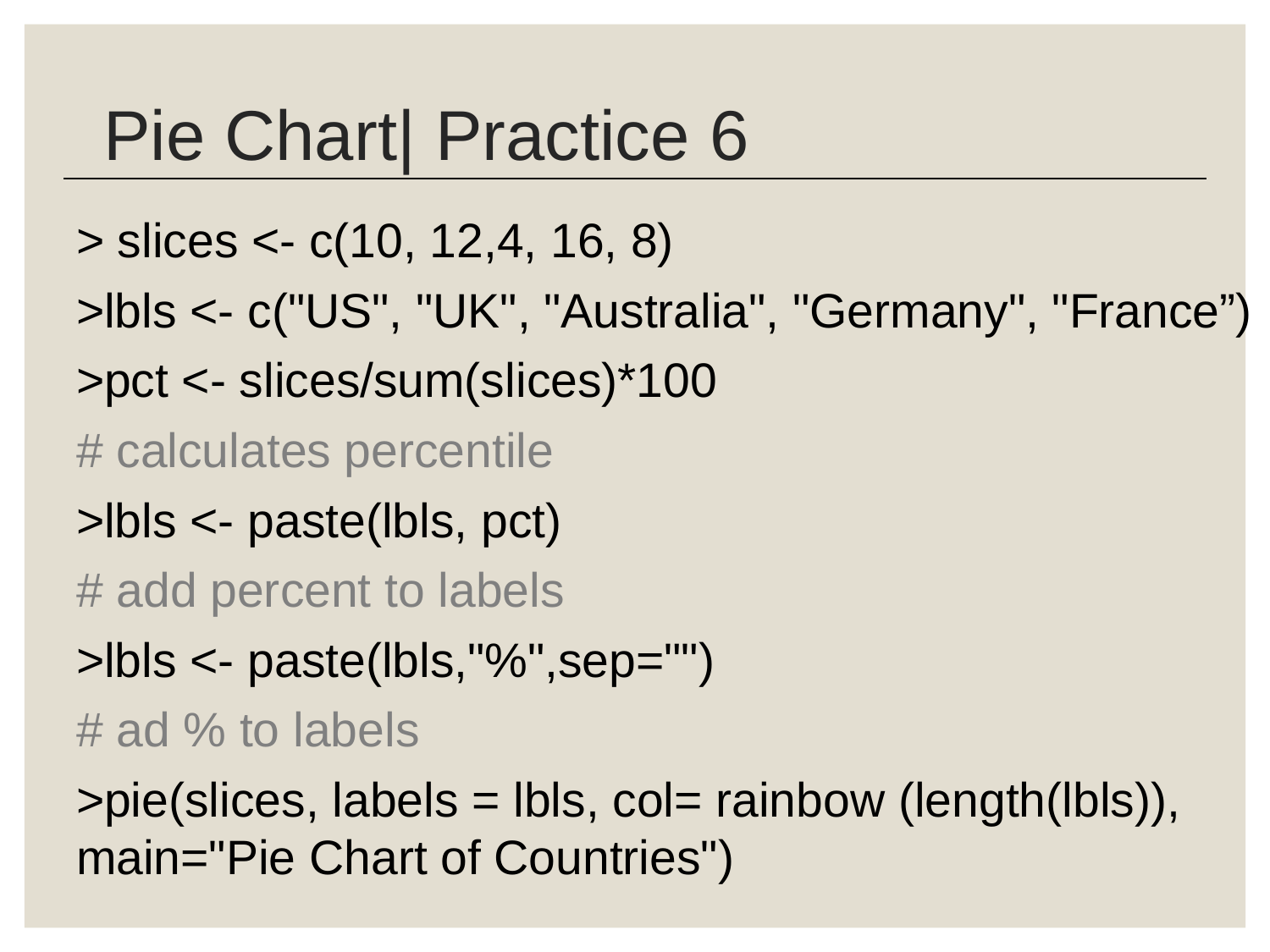

# Pie Chart| Practice 6
> slices <- c(10, 12,4, 16, 8)
>lbls <- c("US", "UK", "Australia", "Germany", "France”)
>pct <- slices/sum(slices)*100
# calculates percentile
>lbls <- paste(lbls, pct)
# add percent to labels
>lbls <- paste(lbls,"%",sep="")
# ad % to labels
>pie(slices, labels = lbls, col= rainbow (length(lbls)), main="Pie Chart of Countries")